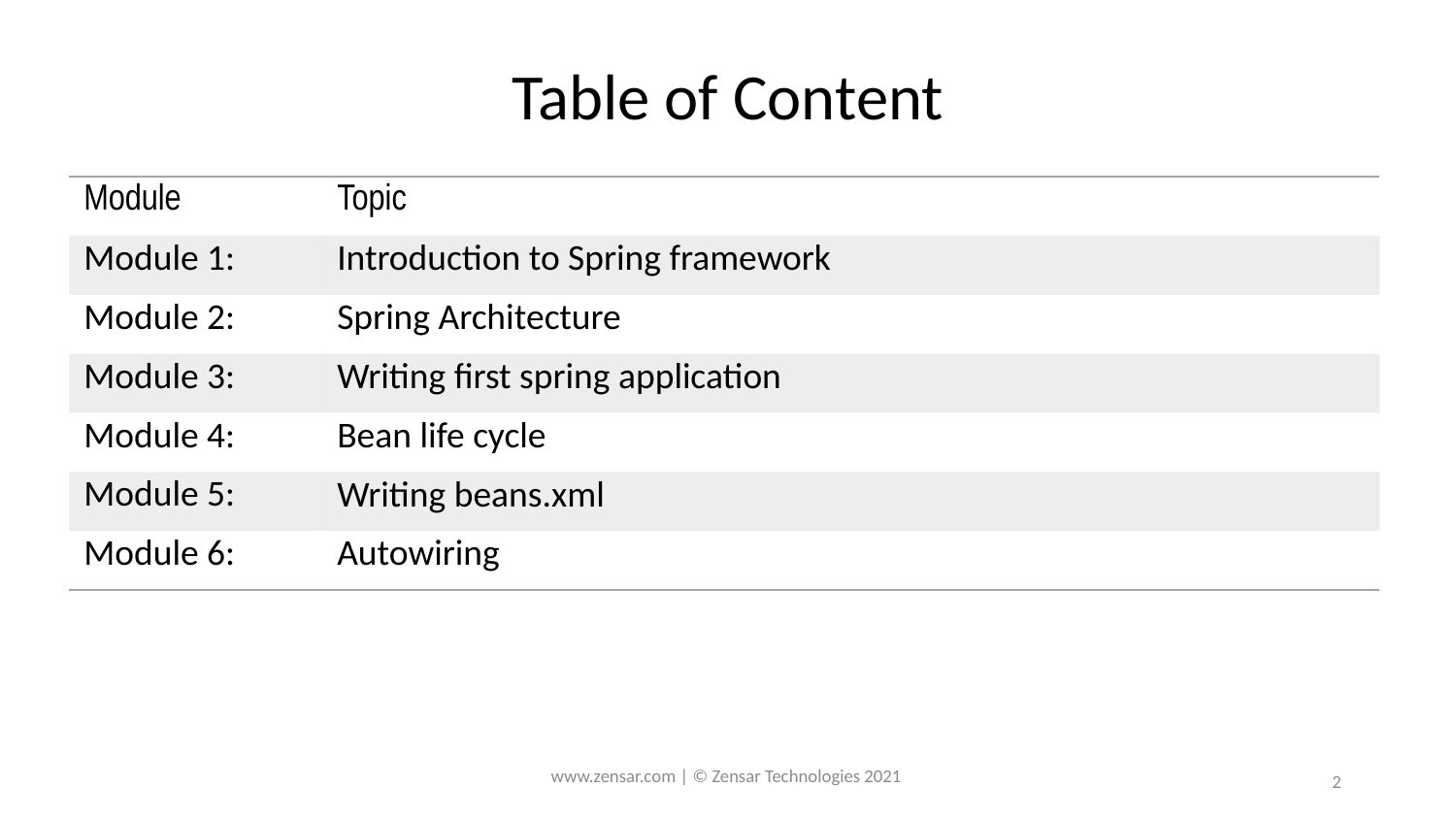

# Table of Content
| Module | Topic |
| --- | --- |
| Module 1: | Introduction to Spring framework |
| Module 2: | Spring Architecture |
| Module 3: | Writing first spring application |
| Module 4: | Bean life cycle |
| Module 5: | Writing beans.xml |
| Module 6: | Autowiring |
www.zensar.com | © Zensar Technologies 2021
2